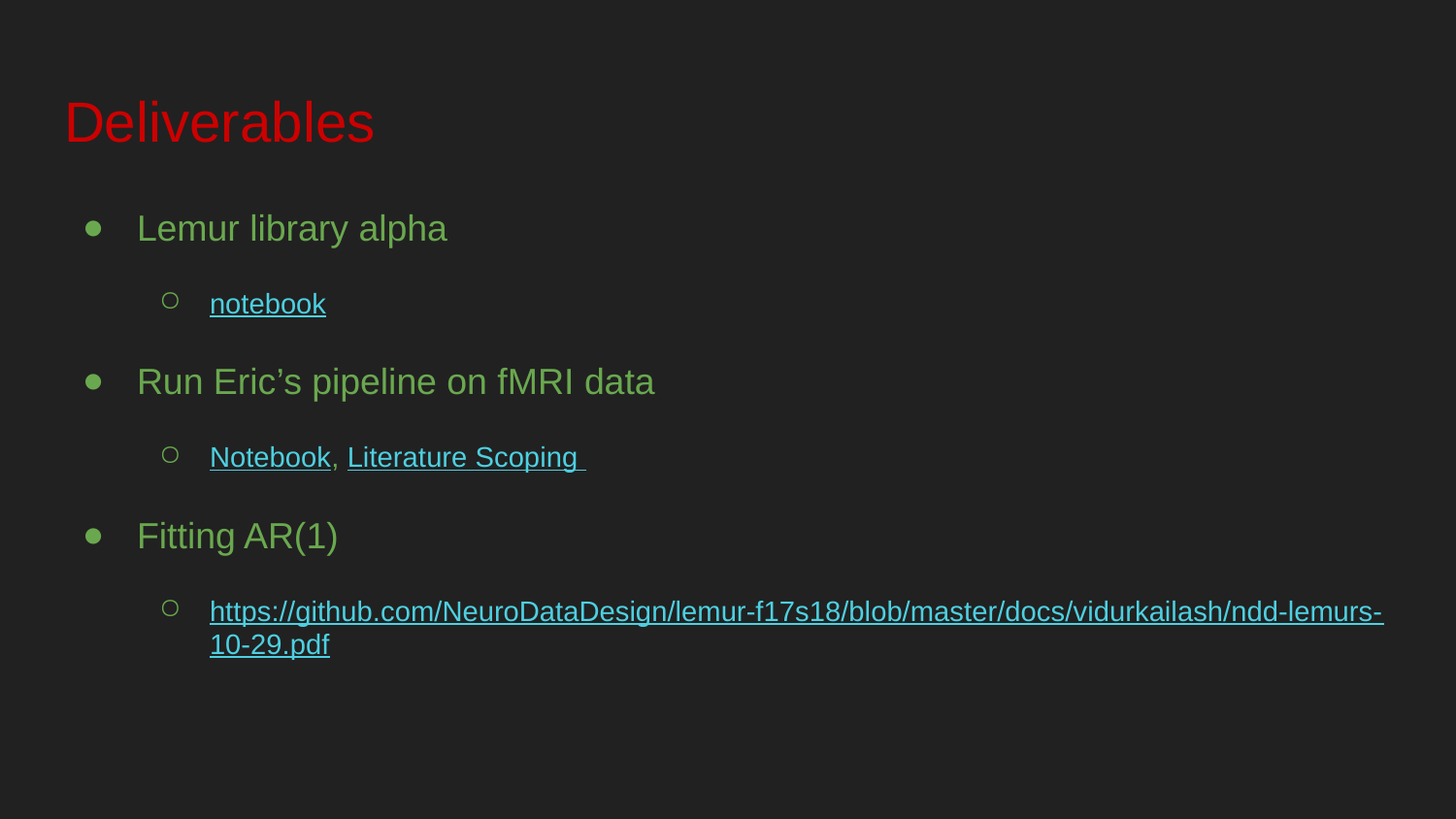

# Deliverables
Lemur library alpha
notebook
Run Eric’s pipeline on fMRI data
Notebook, Literature Scoping
Fitting AR(1)
https://github.com/NeuroDataDesign/lemur-f17s18/blob/master/docs/vidurkailash/ndd-lemurs-10-29.pdf